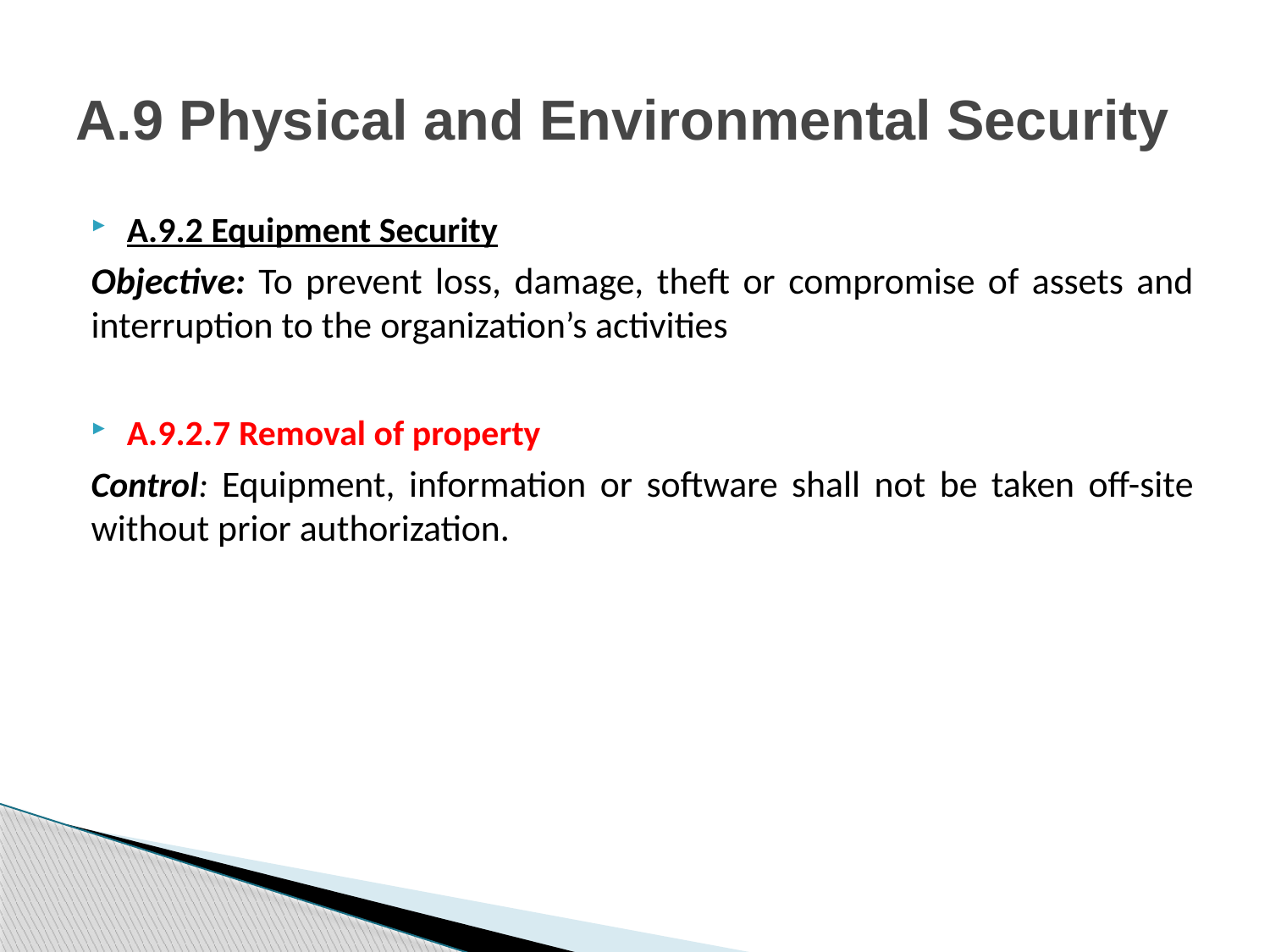

# A.9 Physical and Environmental Security
A.9.2 Equipment Security
Objective: To prevent loss, damage, theft or compromise of assets and interruption to the organization’s activities

A.9.2.7 Removal of property
Control: Equipment, information or software shall not be taken off-site without prior authorization.